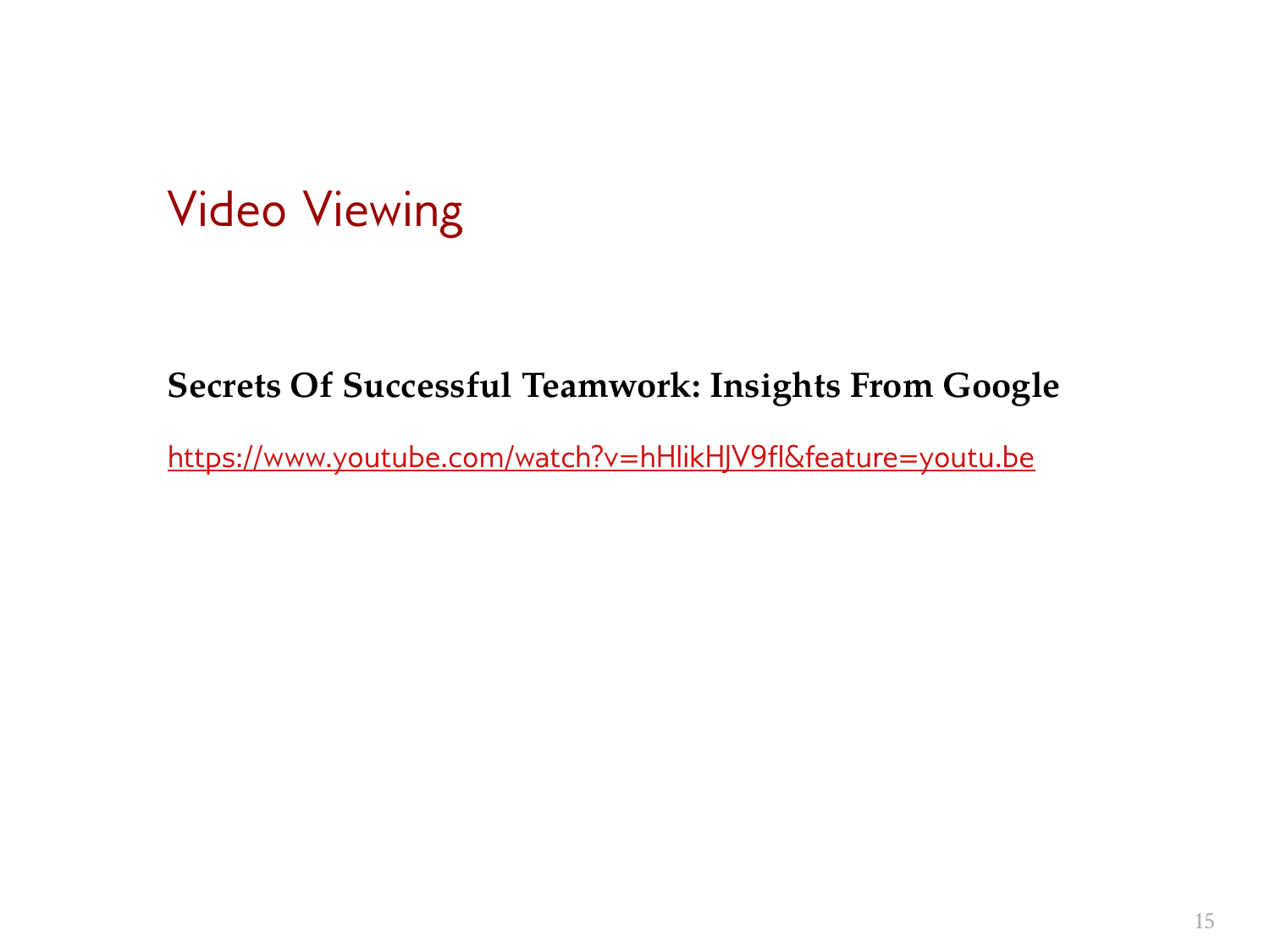

# Video Viewing

Secrets Of Successful Teamwork: Insights From Google
https://www.youtube.com/watch?v=hHIikHJV9fI&feature=youtu.be
15